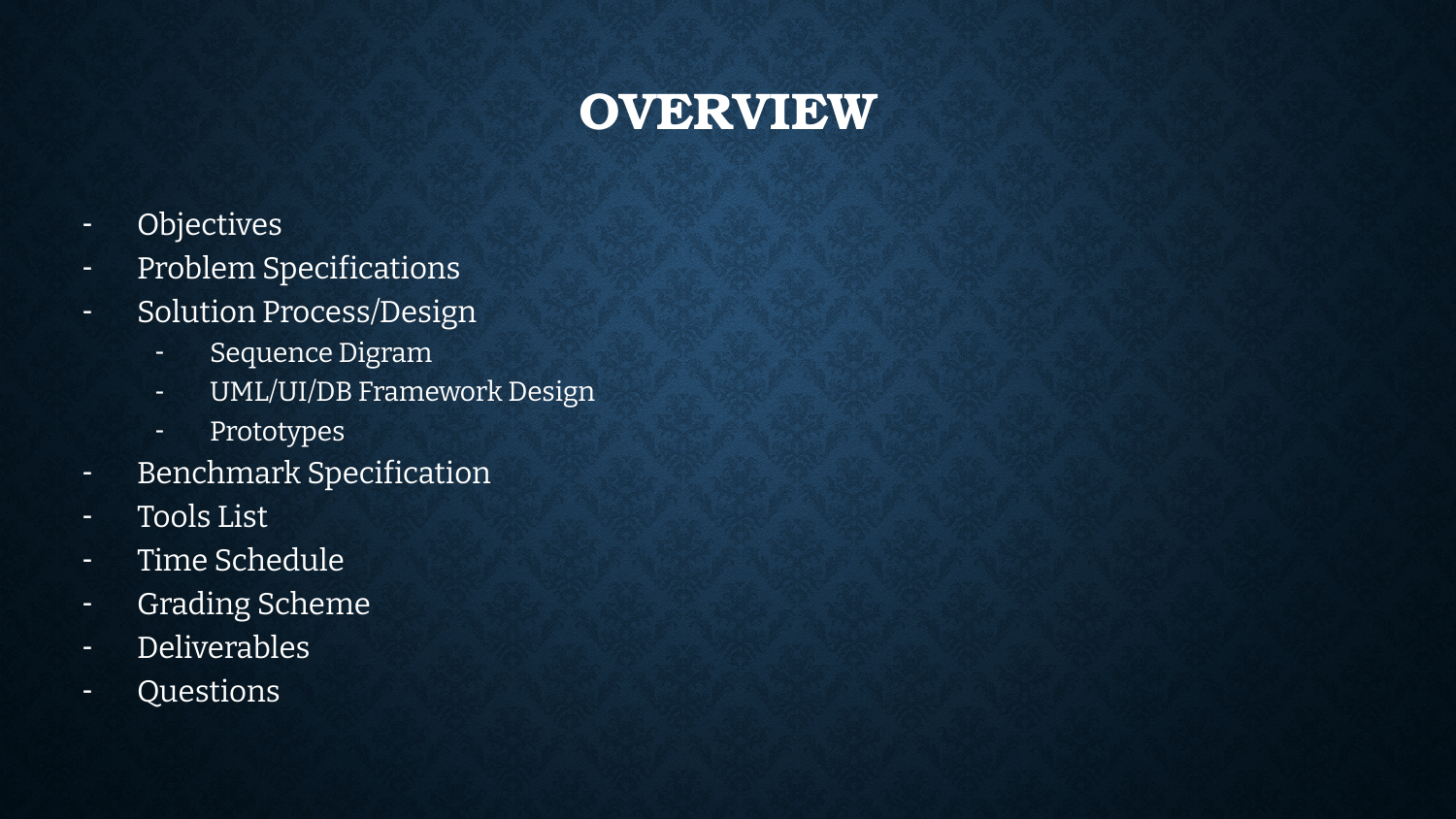

# Overview
Objectives
Problem Specifications
Solution Process/Design
Sequence Digram
UML/UI/DB Framework Design
Prototypes
Benchmark Specification
Tools List
Time Schedule
Grading Scheme
Deliverables
Questions